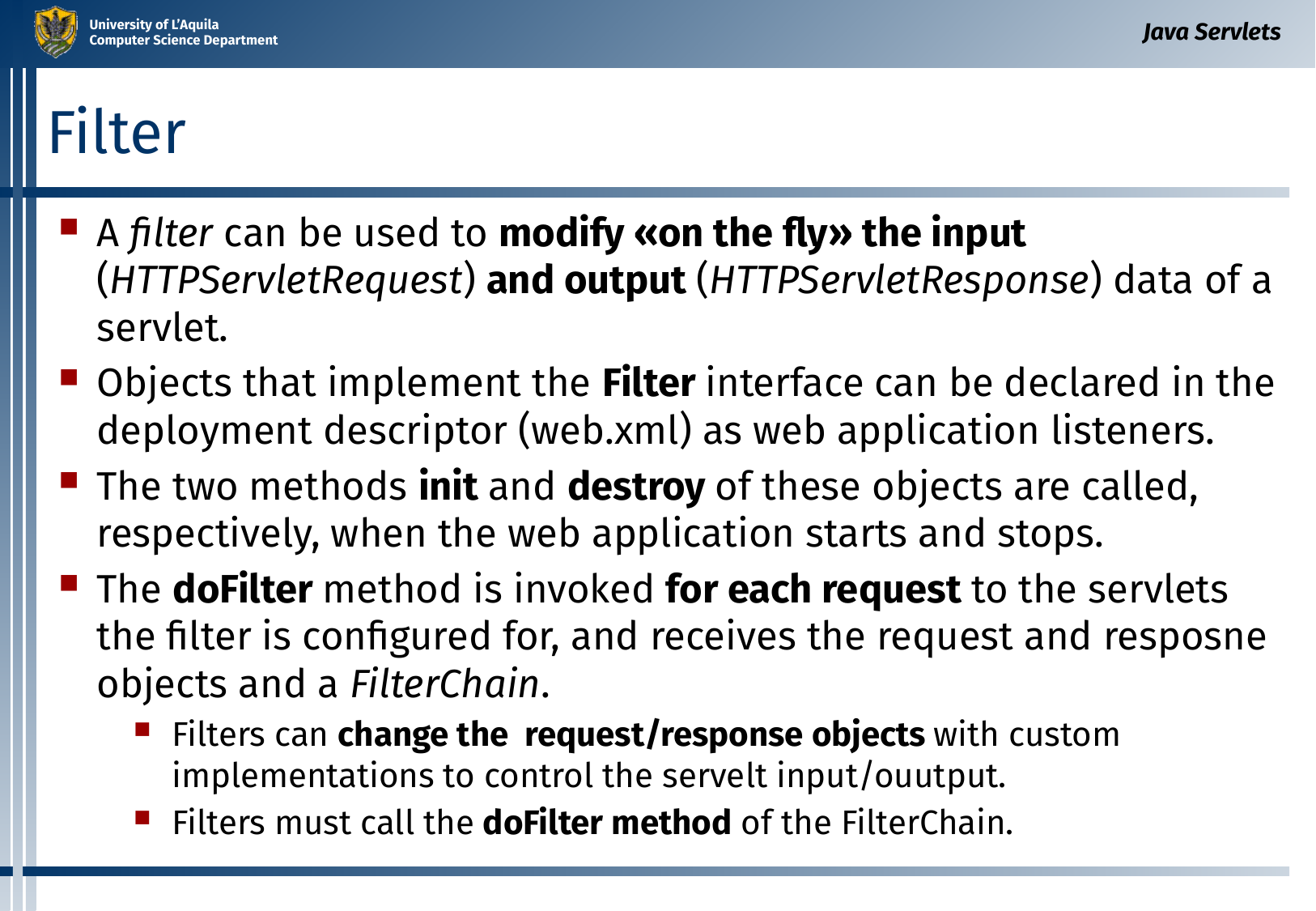

Java Servlets
# Filter
A filter can be used to modify «on the fly» the input (HTTPServletRequest) and output (HTTPServletResponse) data of a servlet.
Objects that implement the Filter interface can be declared in the deployment descriptor (web.xml) as web application listeners.
The two methods init and destroy of these objects are called, respectively, when the web application starts and stops.
The doFilter method is invoked for each request to the servlets the filter is configured for, and receives the request and resposne objects and a FilterChain.
Filters can change the  request/response objects with custom implementations to control the servelt input/ouutput.
Filters must call the doFilter method of the FilterChain.